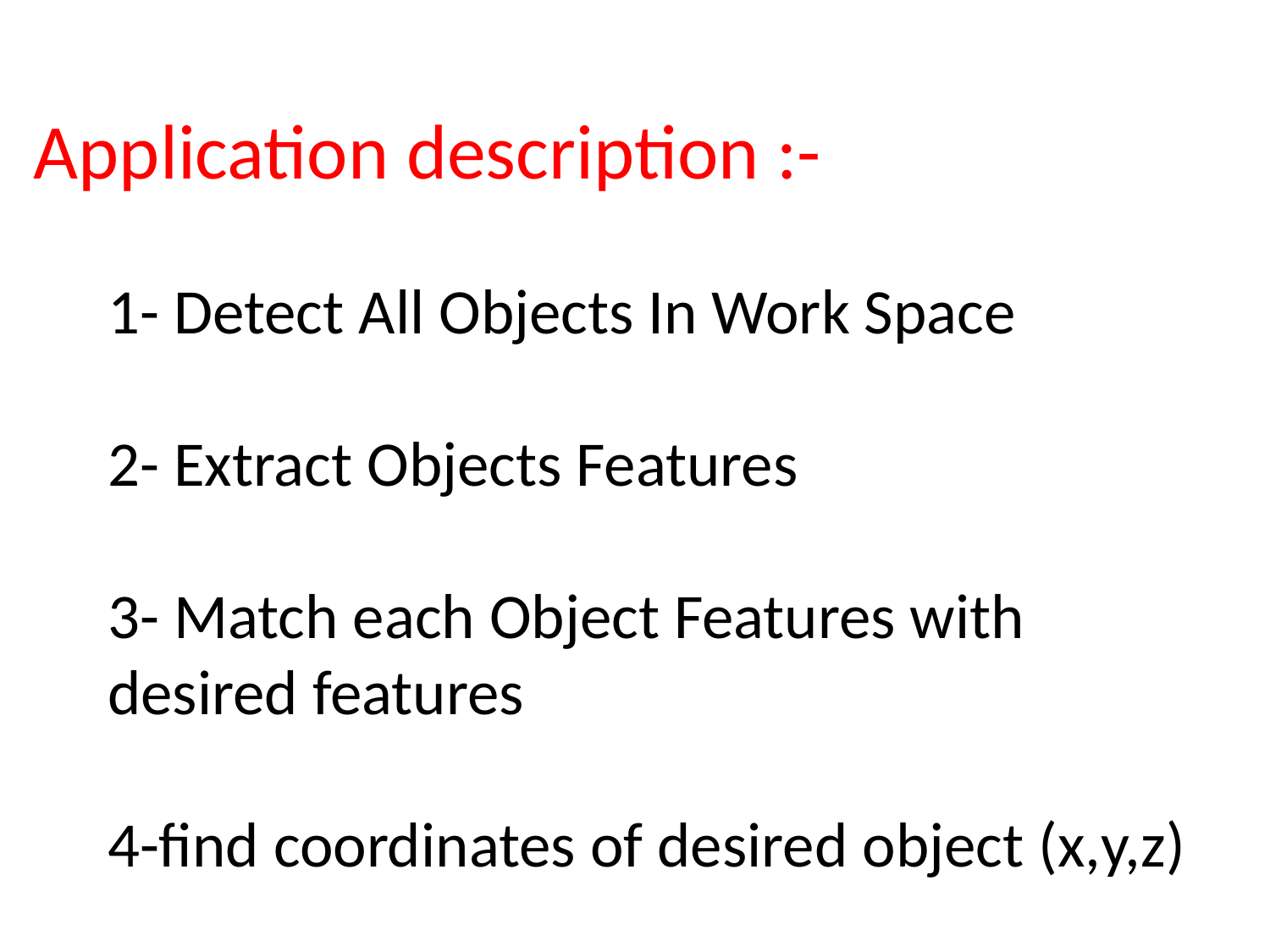

Application description :-
1- Detect All Objects In Work Space

2- Extract Objects Features

3- Match each Object Features with desired features

4-find coordinates of desired object (x,y,z)